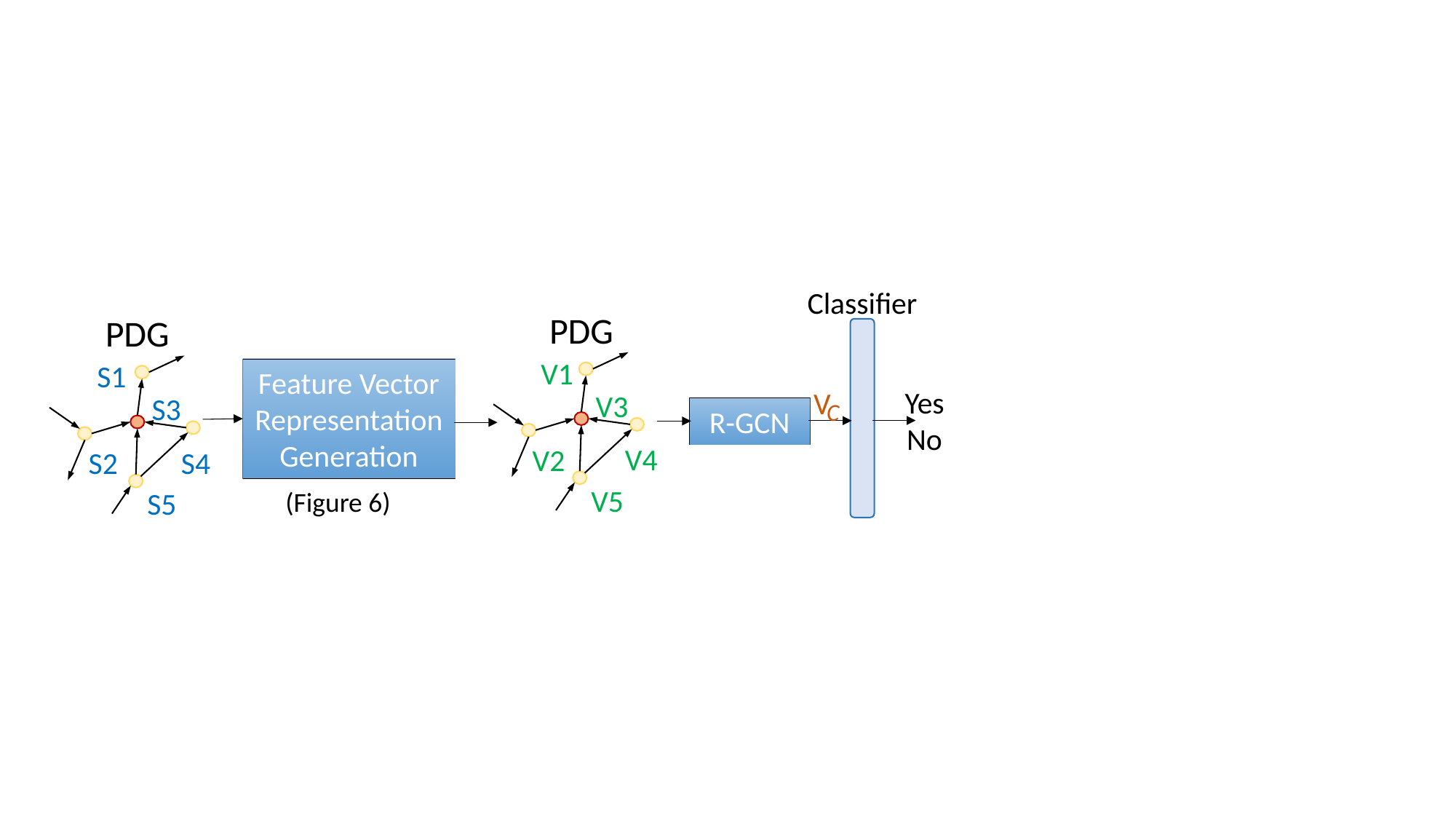

Classifier
PDG
V1

V3
V4
V2
V5
PDG
S1

S3
S4
S2
S5

Feature Vector Representation Generation
V
Yes
No
C
R-GCN
(Figure 6)